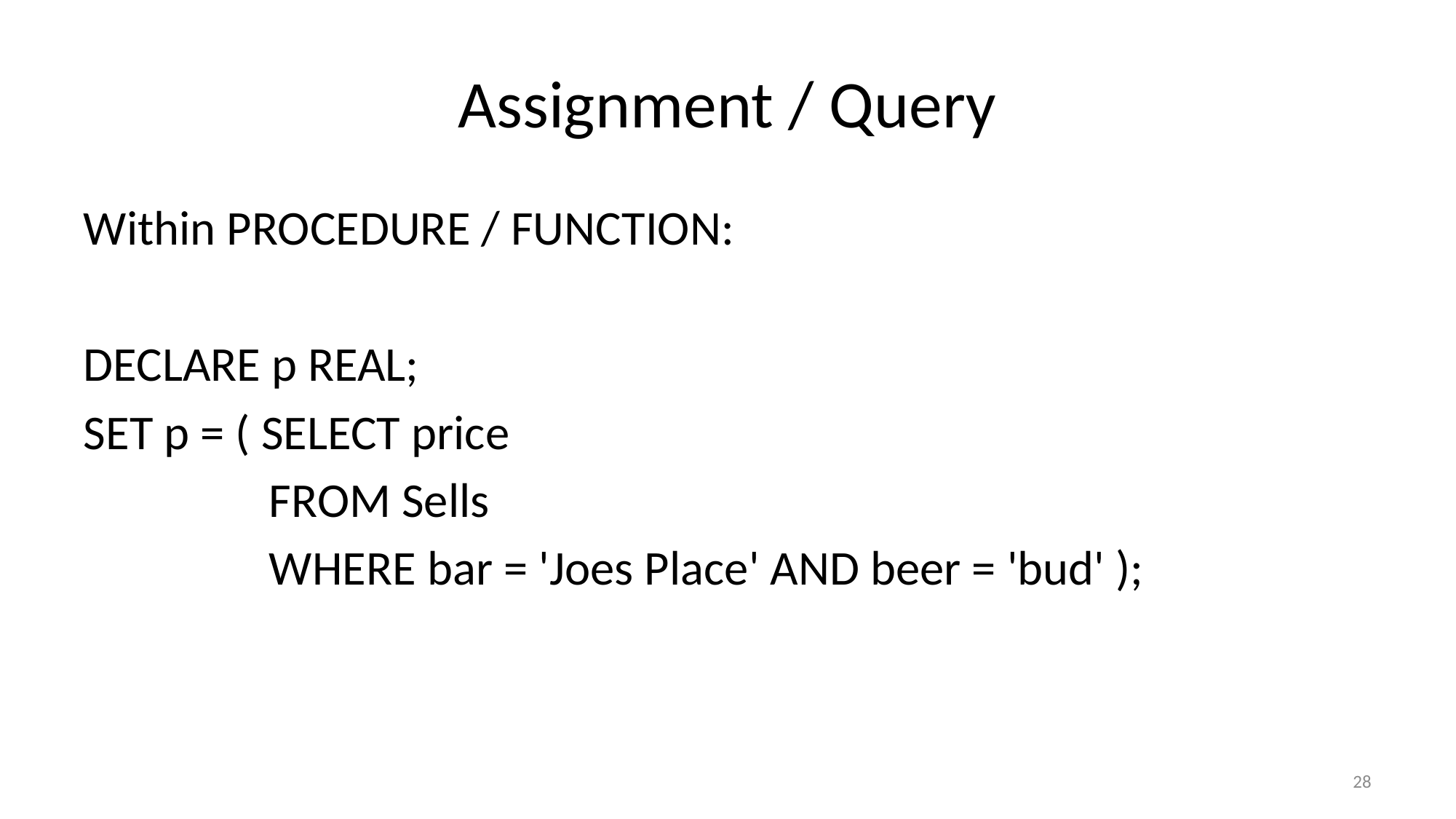

# Assignment / Query
Within PROCEDURE / FUNCTION:

DECLARE p REAL;
SET p = ( SELECT price
                 FROM Sells
                 WHERE bar = 'Joes Place' AND beer = 'bud' );

28